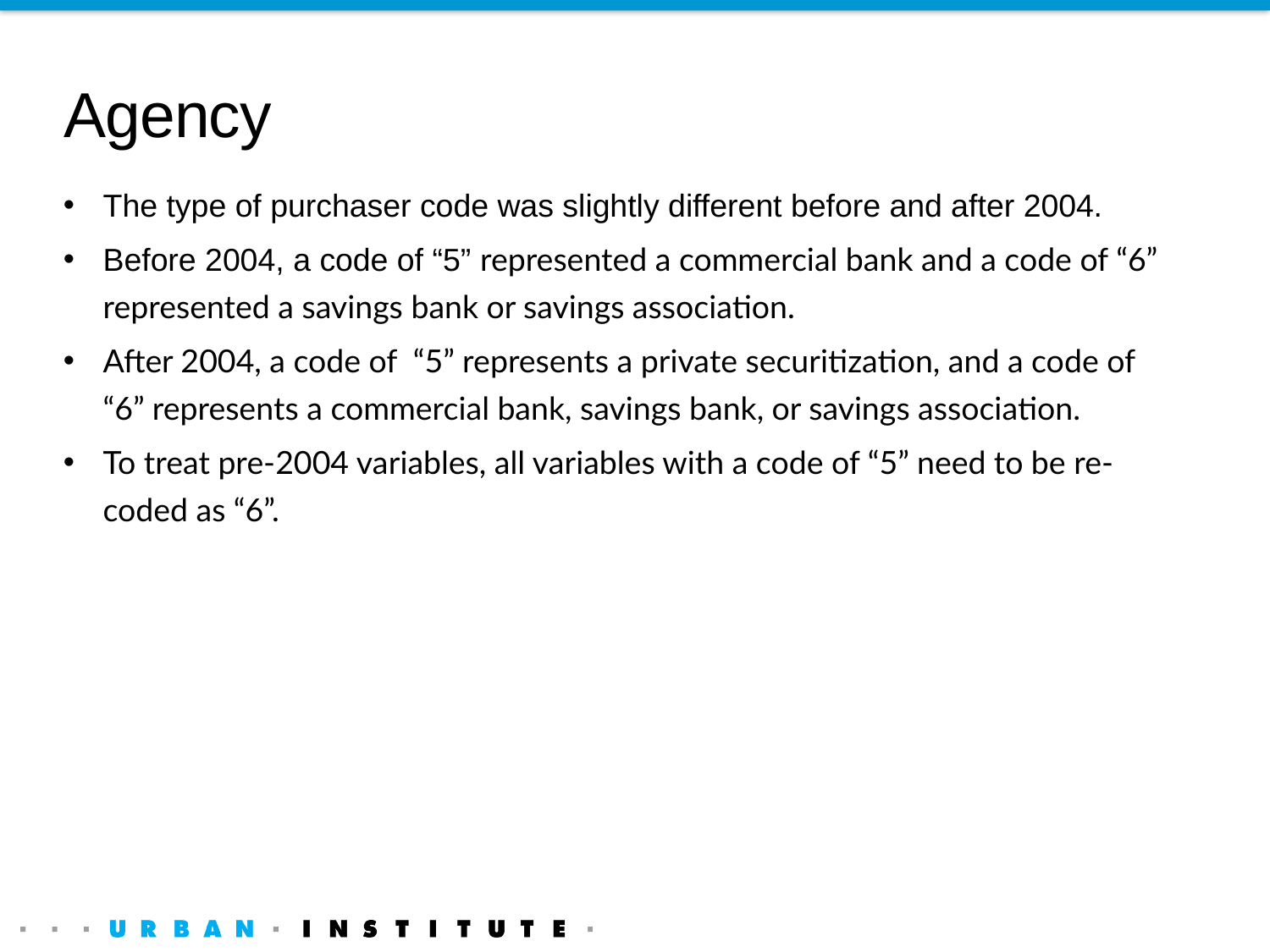

# Agency
The type of purchaser code was slightly different before and after 2004.
Before 2004, a code of “5” represented a commercial bank and a code of “6” represented a savings bank or savings association.
After 2004, a code of  “5” represents a private securitization, and a code of “6” represents a commercial bank, savings bank, or savings association.
To treat pre-2004 variables, all variables with a code of “5” need to be re-coded as “6”.